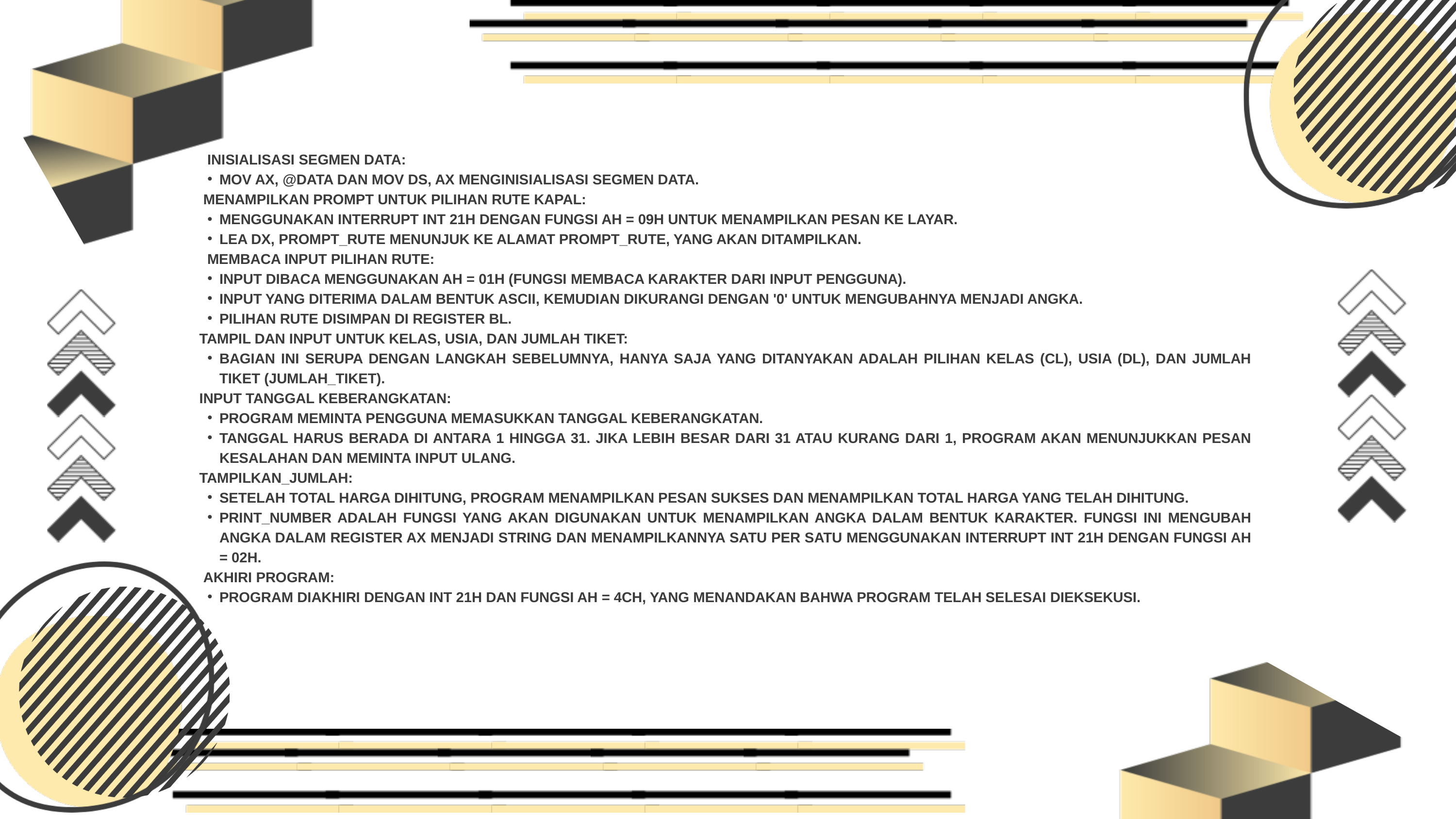

INISIALISASI SEGMEN DATA:
MOV AX, @DATA DAN MOV DS, AX MENGINISIALISASI SEGMEN DATA.
  MENAMPILKAN PROMPT UNTUK PILIHAN RUTE KAPAL:
MENGGUNAKAN INTERRUPT INT 21H DENGAN FUNGSI AH = 09H UNTUK MENAMPILKAN PESAN KE LAYAR.
LEA DX, PROMPT_RUTE MENUNJUK KE ALAMAT PROMPT_RUTE, YANG AKAN DITAMPILKAN.
   MEMBACA INPUT PILIHAN RUTE:
INPUT DIBACA MENGGUNAKAN AH = 01H (FUNGSI MEMBACA KARAKTER DARI INPUT PENGGUNA).
INPUT YANG DITERIMA DALAM BENTUK ASCII, KEMUDIAN DIKURANGI DENGAN '0' UNTUK MENGUBAHNYA MENJADI ANGKA.
PILIHAN RUTE DISIMPAN DI REGISTER BL.
 TAMPIL DAN INPUT UNTUK KELAS, USIA, DAN JUMLAH TIKET:
BAGIAN INI SERUPA DENGAN LANGKAH SEBELUMNYA, HANYA SAJA YANG DITANYAKAN ADALAH PILIHAN KELAS (CL), USIA (DL), DAN JUMLAH TIKET (JUMLAH_TIKET).
 INPUT TANGGAL KEBERANGKATAN:
PROGRAM MEMINTA PENGGUNA MEMASUKKAN TANGGAL KEBERANGKATAN.
TANGGAL HARUS BERADA DI ANTARA 1 HINGGA 31. JIKA LEBIH BESAR DARI 31 ATAU KURANG DARI 1, PROGRAM AKAN MENUNJUKKAN PESAN KESALAHAN DAN MEMINTA INPUT ULANG.
 TAMPILKAN_JUMLAH:
SETELAH TOTAL HARGA DIHITUNG, PROGRAM MENAMPILKAN PESAN SUKSES DAN MENAMPILKAN TOTAL HARGA YANG TELAH DIHITUNG.
PRINT_NUMBER ADALAH FUNGSI YANG AKAN DIGUNAKAN UNTUK MENAMPILKAN ANGKA DALAM BENTUK KARAKTER. FUNGSI INI MENGUBAH ANGKA DALAM REGISTER AX MENJADI STRING DAN MENAMPILKANNYA SATU PER SATU MENGGUNAKAN INTERRUPT INT 21H DENGAN FUNGSI AH = 02H.
  AKHIRI PROGRAM:
PROGRAM DIAKHIRI DENGAN INT 21H DAN FUNGSI AH = 4CH, YANG MENANDAKAN BAHWA PROGRAM TELAH SELESAI DIEKSEKUSI.